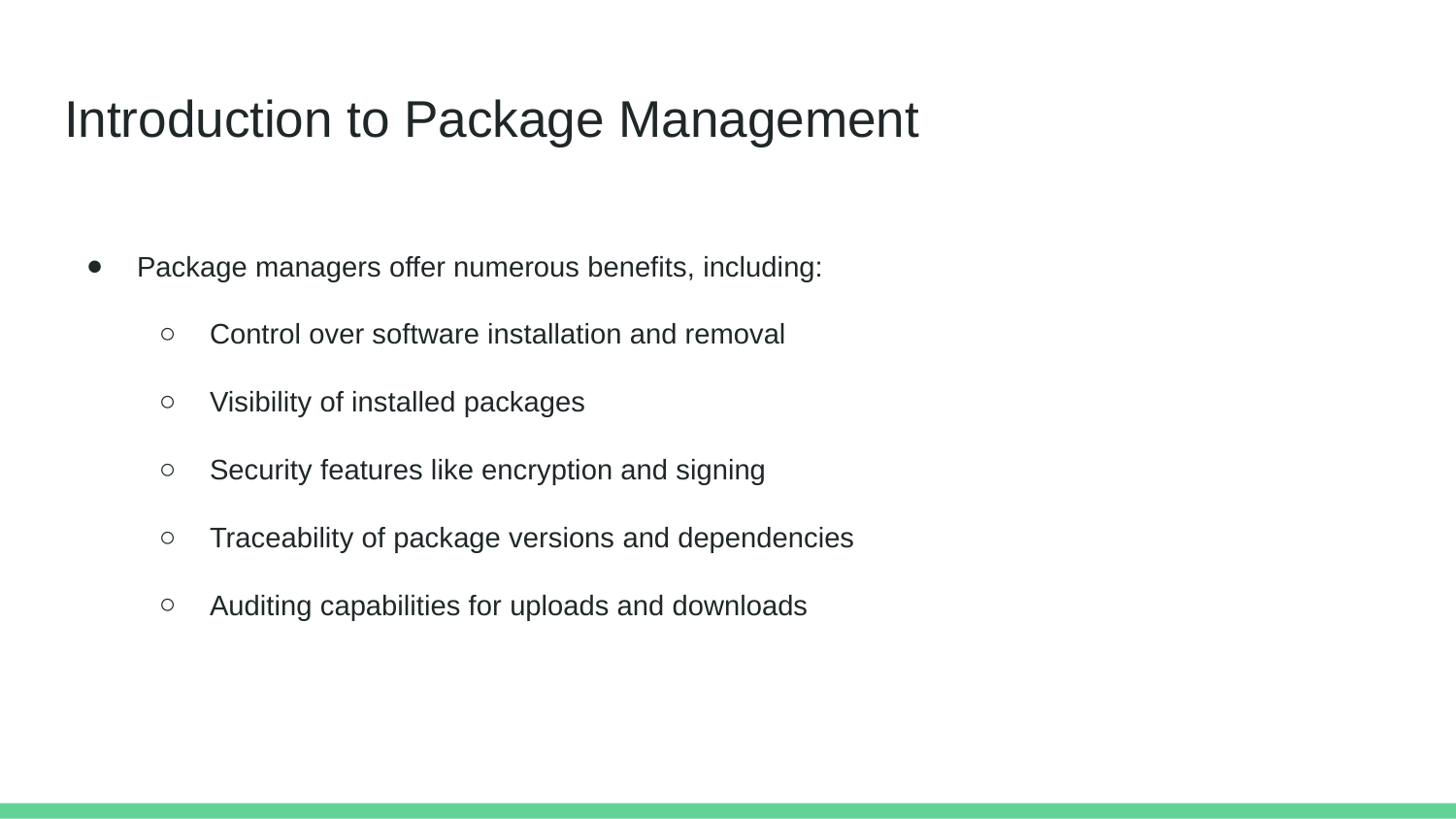

# Introduction to Package Management
Package managers offer numerous benefits, including:
Control over software installation and removal
Visibility of installed packages
Security features like encryption and signing
Traceability of package versions and dependencies
Auditing capabilities for uploads and downloads